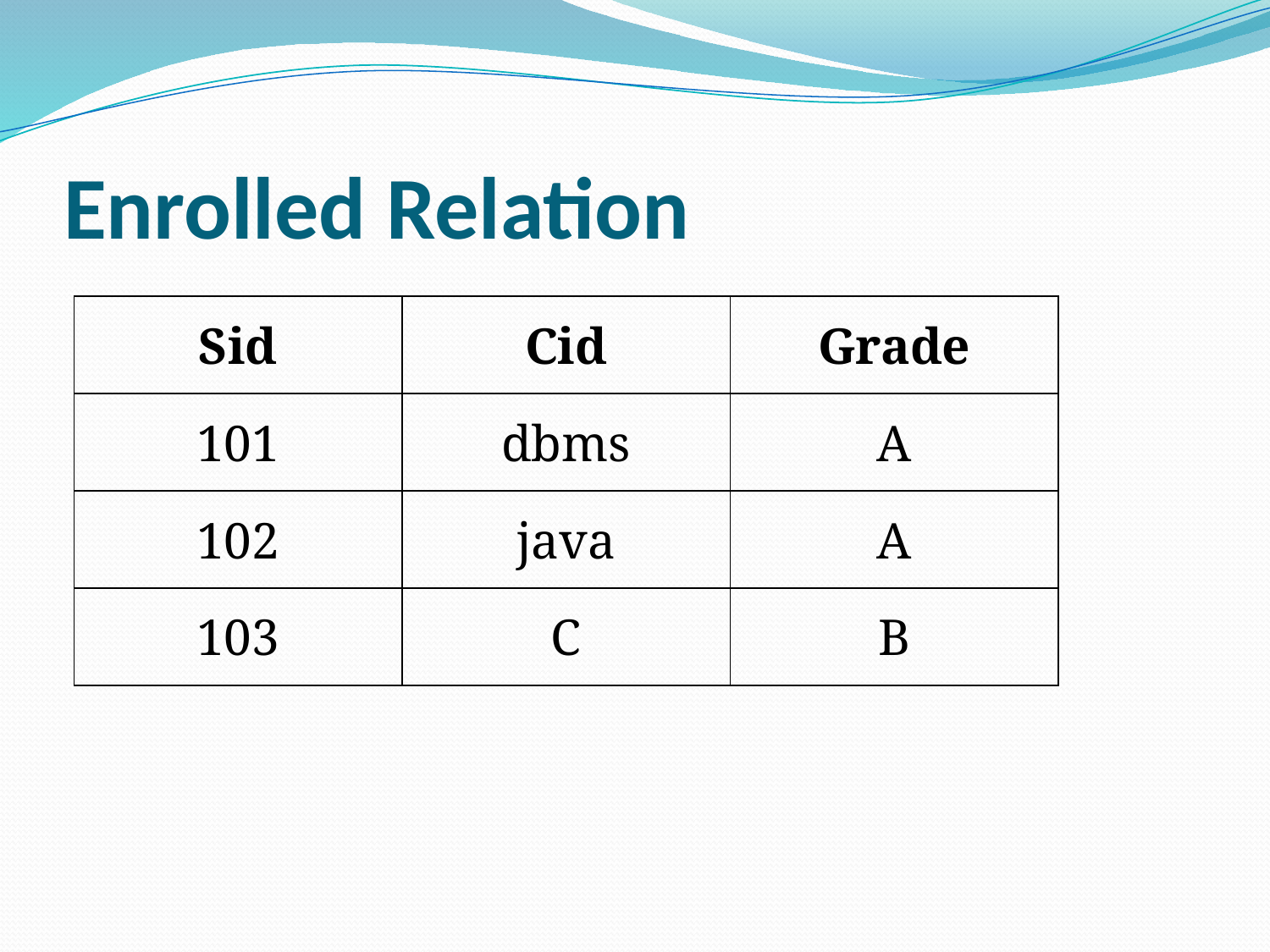

# Enrolled Relation
| Sid | Cid | Grade |
| --- | --- | --- |
| 101 | dbms | A |
| 102 | java | A |
| 103 | C | B |